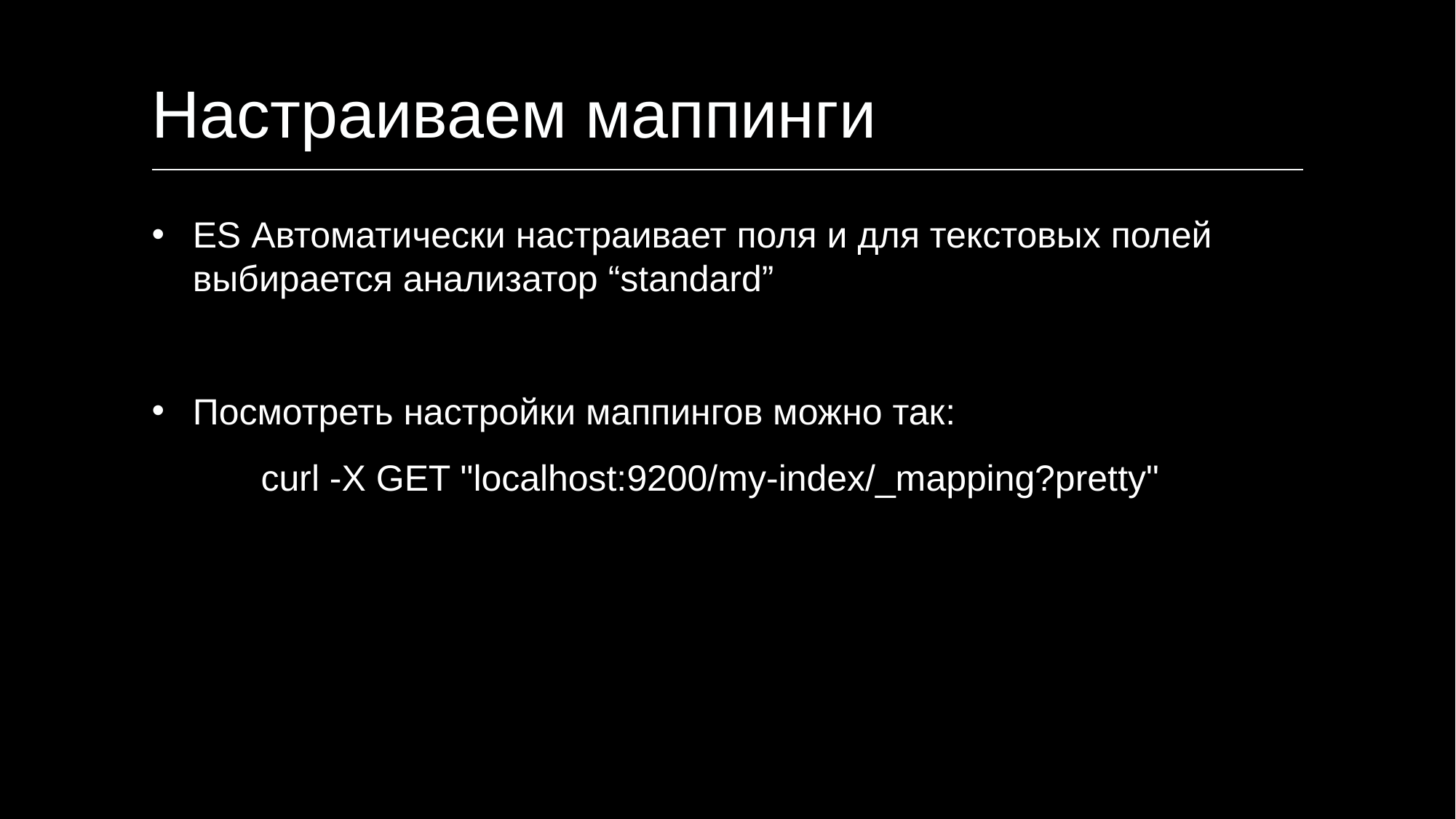

# Настраиваем маппинги
ES Автоматически настраивает поля и для текстовых полей выбирается анализатор “standard”

Посмотреть настройки маппингов можно так:
	curl -X GET "localhost:9200/my-index/_mapping?pretty"